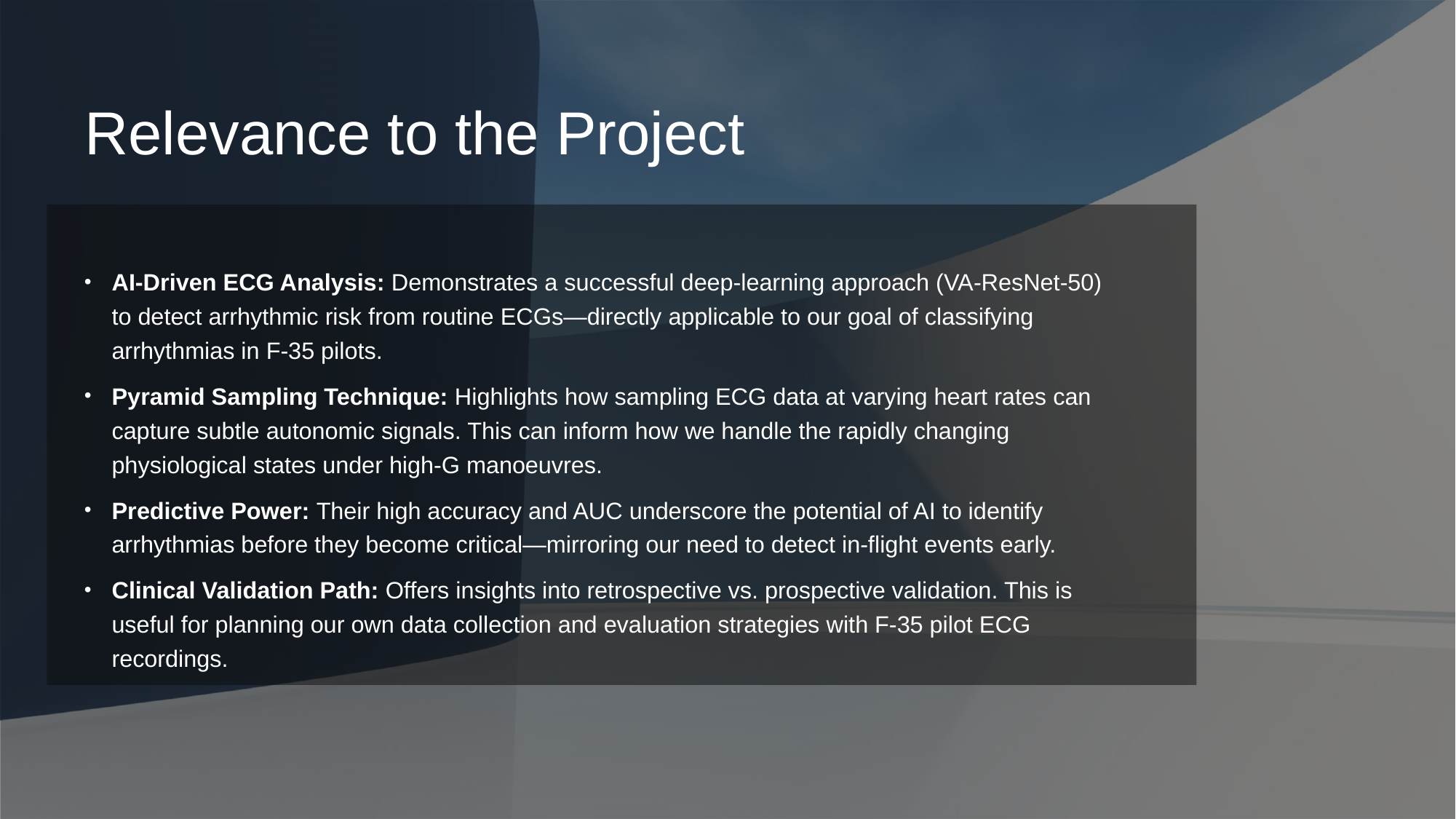

# Relevance to the Project

AI-Driven ECG Analysis: Demonstrates a successful deep-learning approach (VA-ResNet-50) to detect arrhythmic risk from routine ECGs—directly applicable to our goal of classifying arrhythmias in F-35 pilots.
Pyramid Sampling Technique: Highlights how sampling ECG data at varying heart rates can capture subtle autonomic signals. This can inform how we handle the rapidly changing physiological states under high-G manoeuvres.
Predictive Power: Their high accuracy and AUC underscore the potential of AI to identify arrhythmias before they become critical—mirroring our need to detect in-flight events early.
Clinical Validation Path: Offers insights into retrospective vs. prospective validation. This is useful for planning our own data collection and evaluation strategies with F-35 pilot ECG recordings.